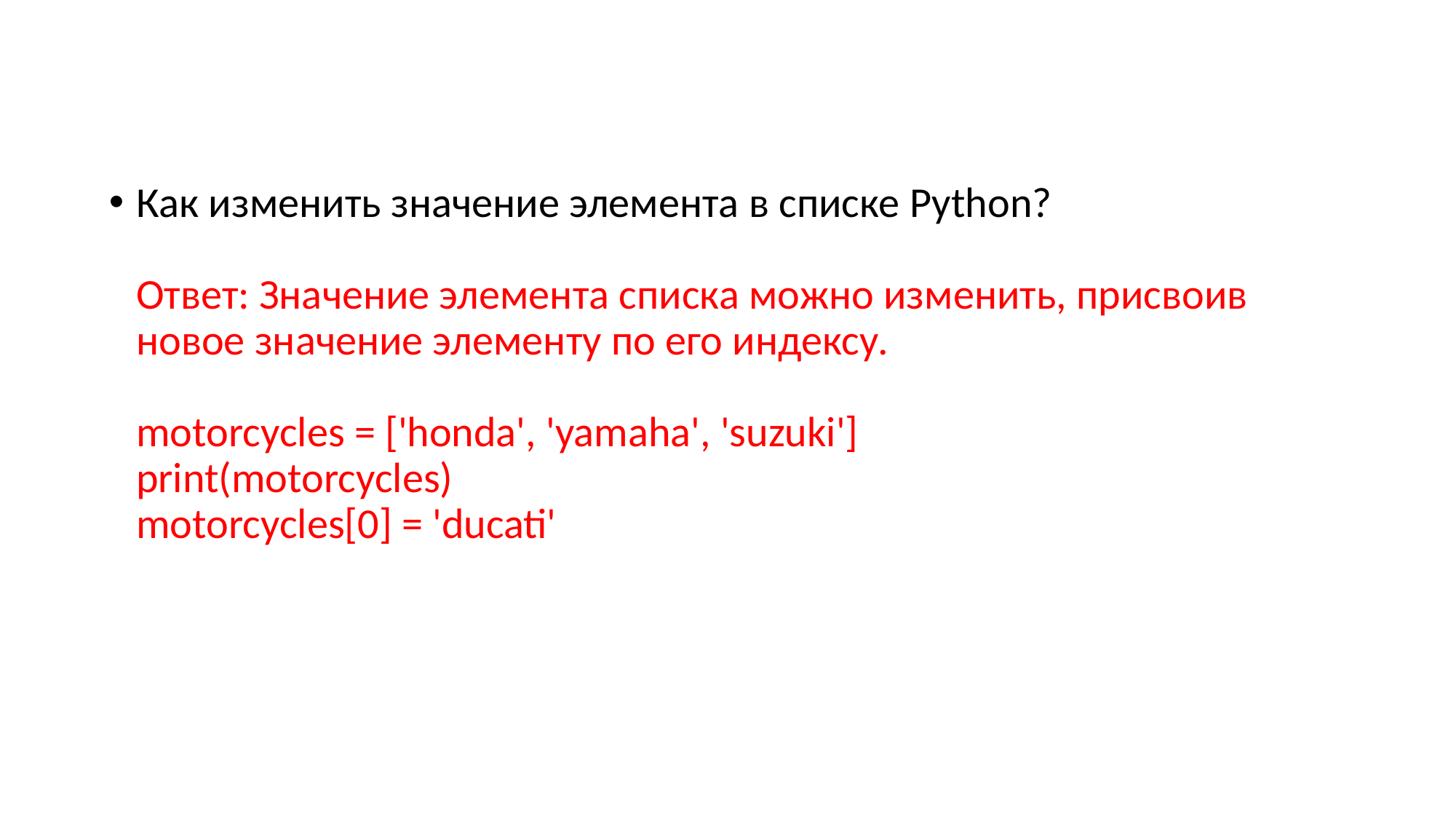

Как изменить значение элемента в списке Python?
Ответ: Значение элемента списка можно изменить, присвоив новое значение элементу по его индексу.
motorcycles = ['honda', 'yamaha', 'suzuki']
print(motorcycles)
motorcycles[0] = 'ducati'